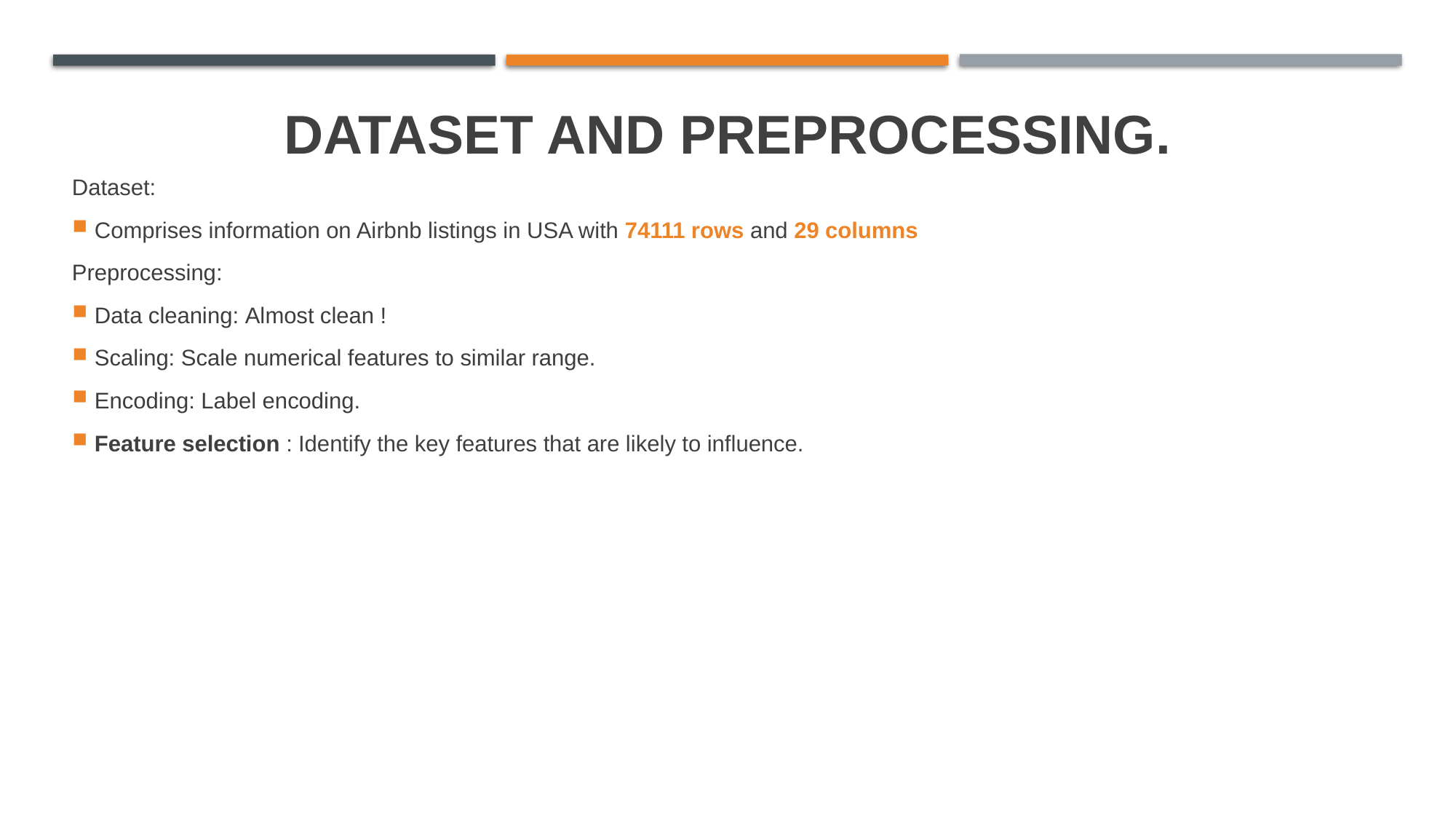

# Dataset and preprocessing.
Dataset:
Comprises information on Airbnb listings in USA with 74111 rows and 29 columns
Preprocessing:
Data cleaning: Almost clean !
Scaling: Scale numerical features to similar range.
Encoding: Label encoding.
Feature selection : Identify the key features that are likely to influence.